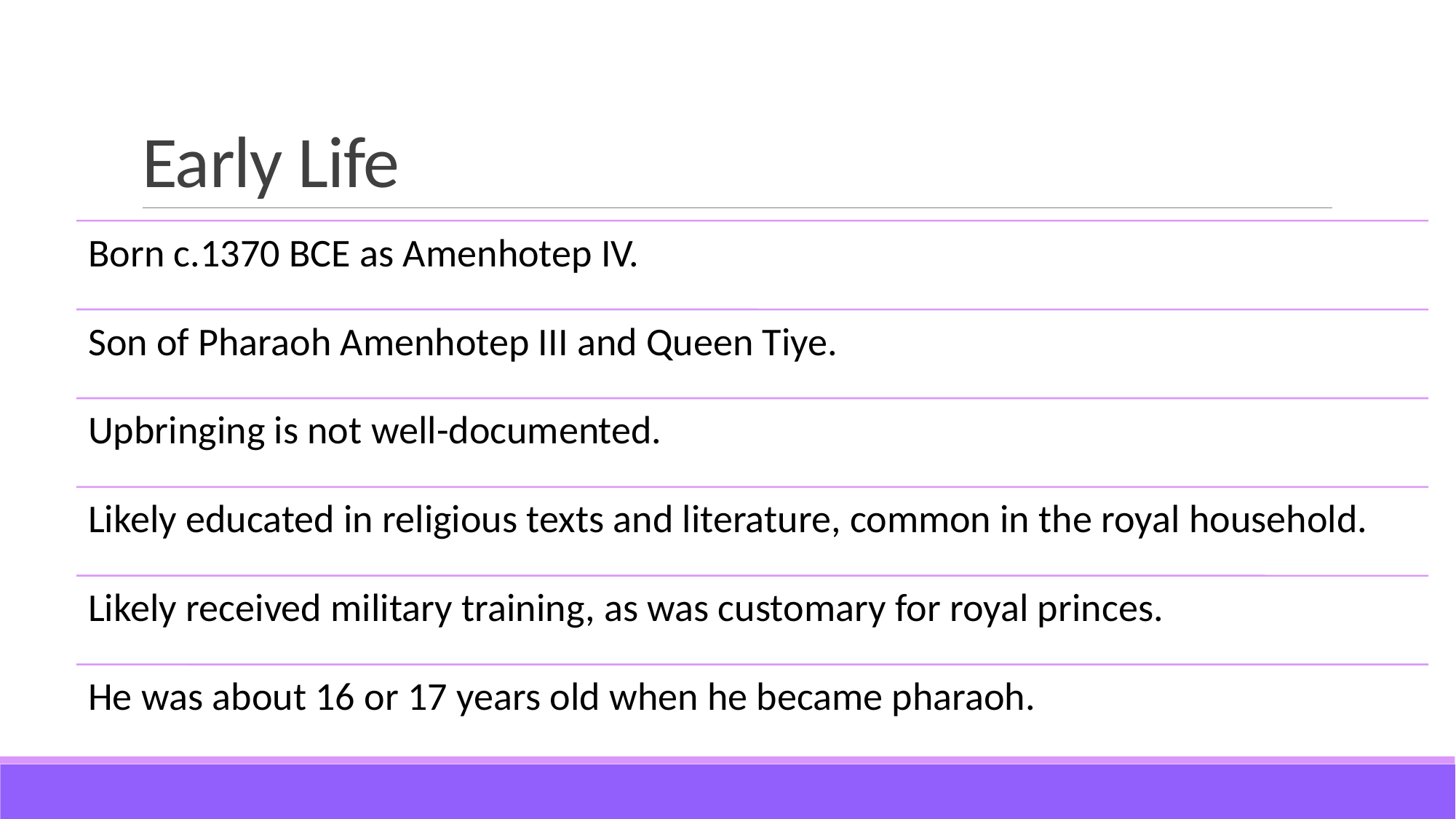

# Early Life
Born c.1370 BCE as Amenhotep IV.
Son of Pharaoh Amenhotep III and Queen Tiye.
Upbringing is not well-documented.
Likely educated in religious texts and literature, common in the royal household.
Likely received military training, as was customary for royal princes.
He was about 16 or 17 years old when he became pharaoh.